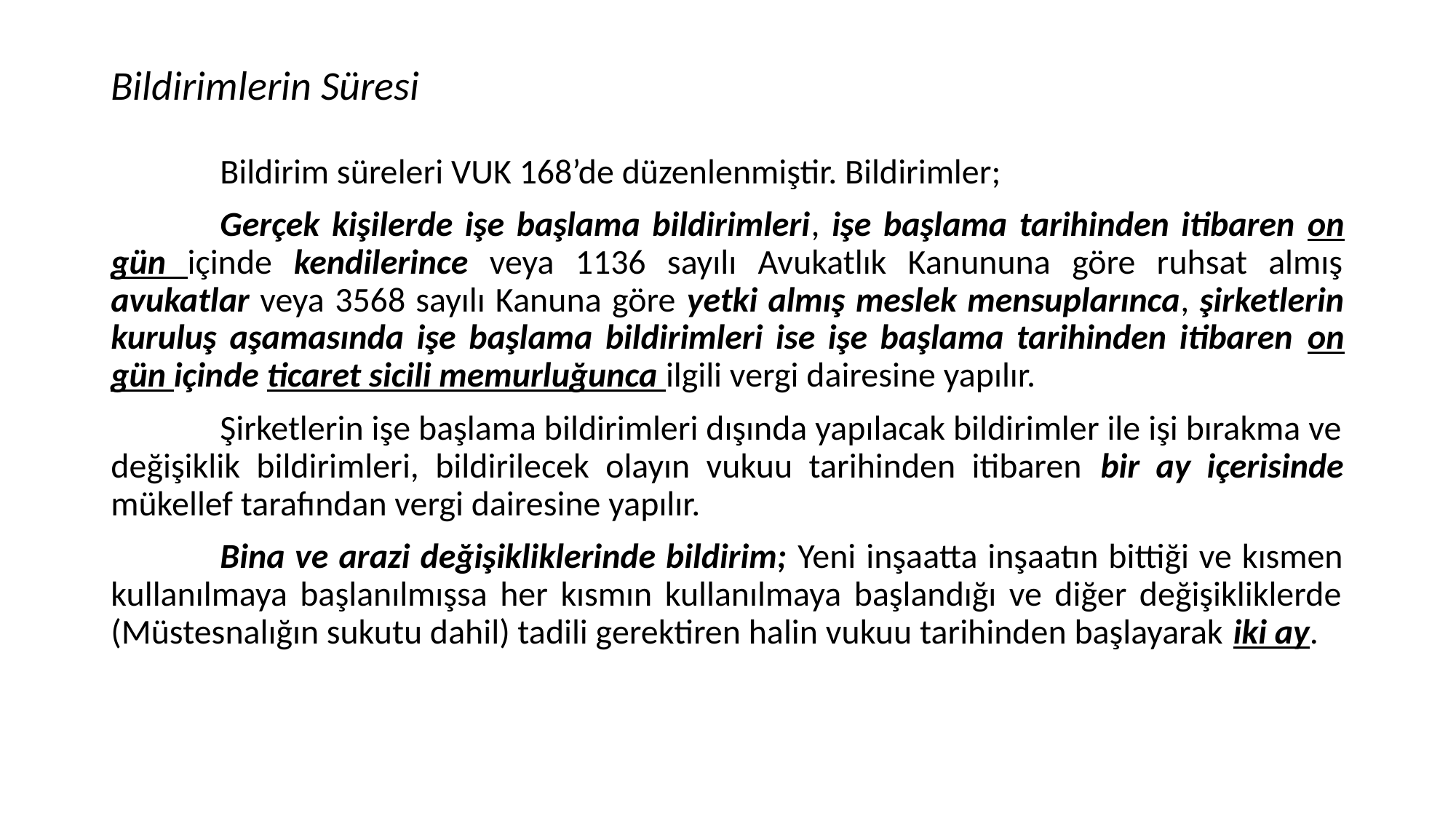

# Bildirimlerin Süresi
	Bildirim süreleri VUK 168’de düzenlenmiştir. Bildirimler;
	Gerçek kişilerde işe başlama bildirimleri, işe başlama tarihinden itibaren on gün içinde kendilerince veya 1136 sayılı Avukatlık Kanununa göre ruhsat almış avukatlar veya 3568 sayılı Kanuna göre yetki almış meslek mensuplarınca, şirketlerin kuruluş aşamasında işe başlama bildirimleri ise işe başlama tarihinden itibaren on gün içinde ticaret sicili memurluğunca ilgili vergi dairesine yapılır.
	Şirketlerin işe başlama bildirimleri dışında yapılacak bildirimler ile işi bırakma ve değişiklik bildirimleri, bildirilecek olayın vukuu tarihinden itibaren bir ay içerisinde mükellef tarafından vergi dairesine yapılır.
	Bina ve arazi değişikliklerinde bildirim; Yeni inşaatta inşaatın bittiği ve kısmen kullanılmaya başlanılmışsa her kısmın kullanılmaya başlandığı ve diğer değişikliklerde (Müstesnalığın sukutu dahil) tadili gerektiren halin vukuu tarihinden başlayarak iki ay.